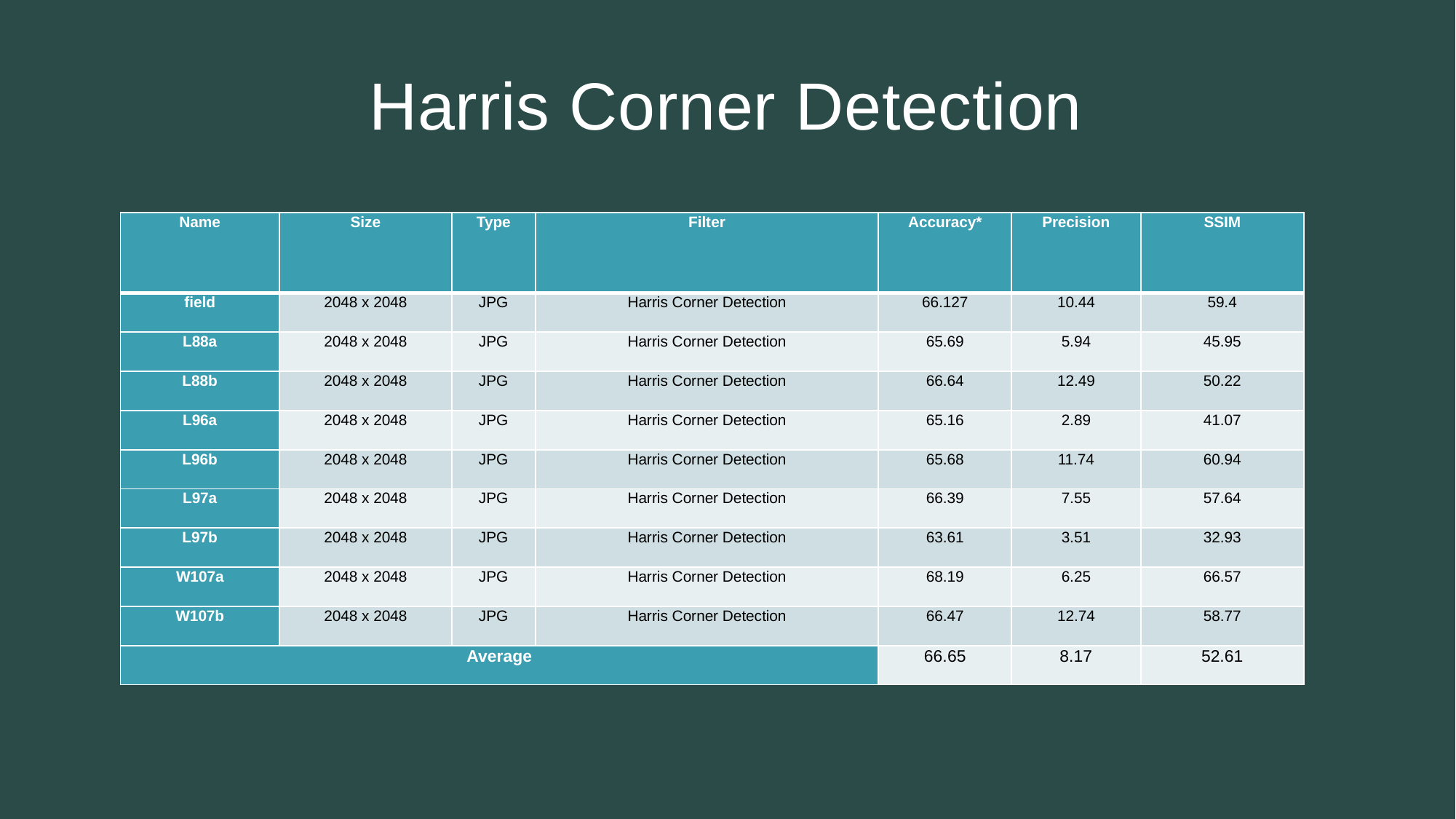

# Harris Corner Detection
| Name | Size | Type | Filter | Accuracy\* | Precision | SSIM |
| --- | --- | --- | --- | --- | --- | --- |
| field | 2048 x 2048 | JPG | Harris Corner Detection | 66.127 | 10.44 | 59.4 |
| L88a | 2048 x 2048 | JPG | Harris Corner Detection | 65.69 | 5.94 | 45.95 |
| L88b | 2048 x 2048 | JPG | Harris Corner Detection | 66.64 | 12.49 | 50.22 |
| L96a | 2048 x 2048 | JPG | Harris Corner Detection | 65.16 | 2.89 | 41.07 |
| L96b | 2048 x 2048 | JPG | Harris Corner Detection | 65.68 | 11.74 | 60.94 |
| L97a | 2048 x 2048 | JPG | Harris Corner Detection | 66.39 | 7.55 | 57.64 |
| L97b | 2048 x 2048 | JPG | Harris Corner Detection | 63.61 | 3.51 | 32.93 |
| W107a | 2048 x 2048 | JPG | Harris Corner Detection | 68.19 | 6.25 | 66.57 |
| W107b | 2048 x 2048 | JPG | Harris Corner Detection | 66.47 | 12.74 | 58.77 |
| Average |  |  |  | 66.65 | 8.17 | 52.61 |